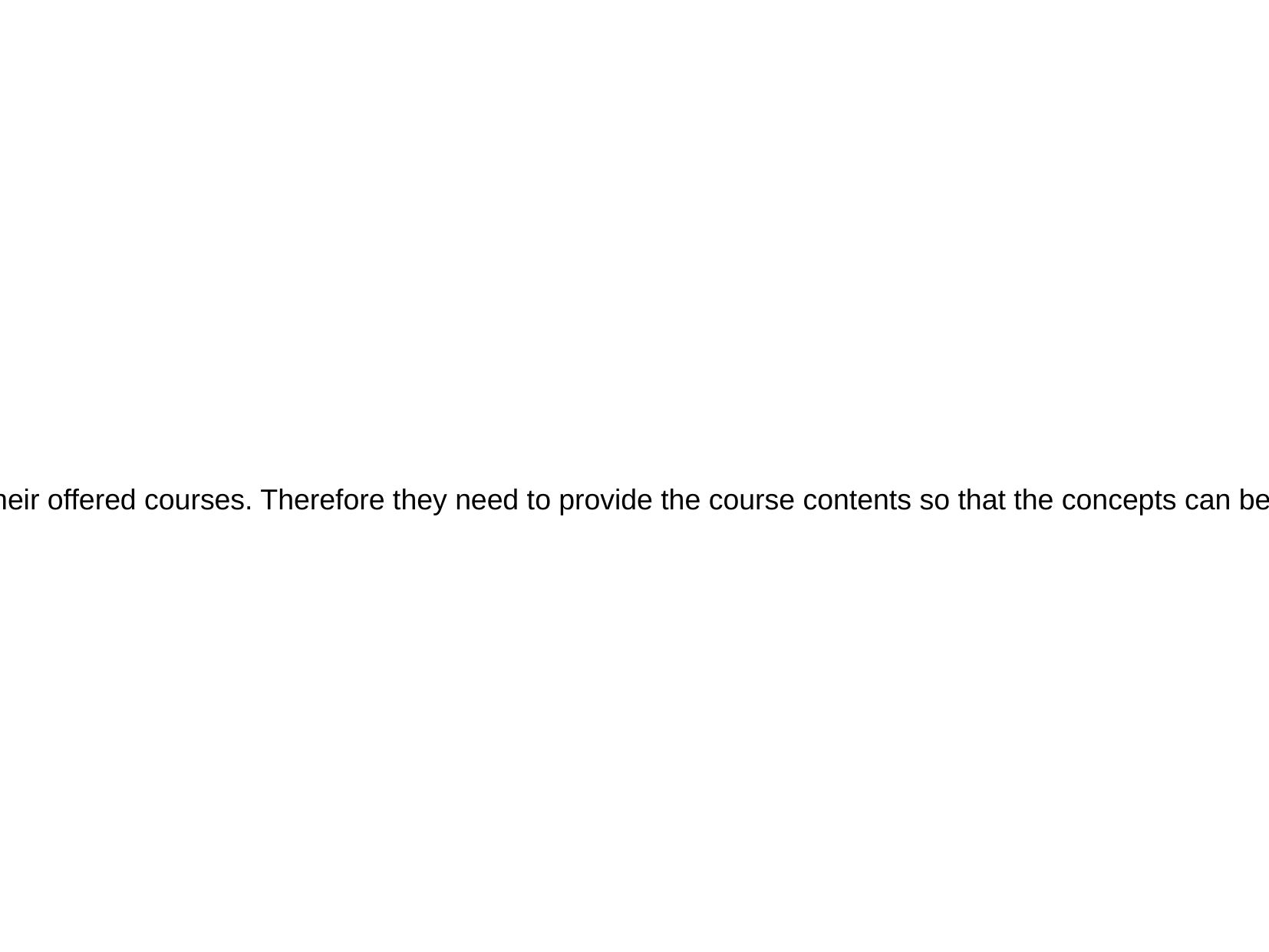

The software allows e-learning administrators to automatically create test quesion for their offered courses. Therefore they need to provide the course contents so that the concepts can be extracted by making use of natural language processing and semantical technologies.